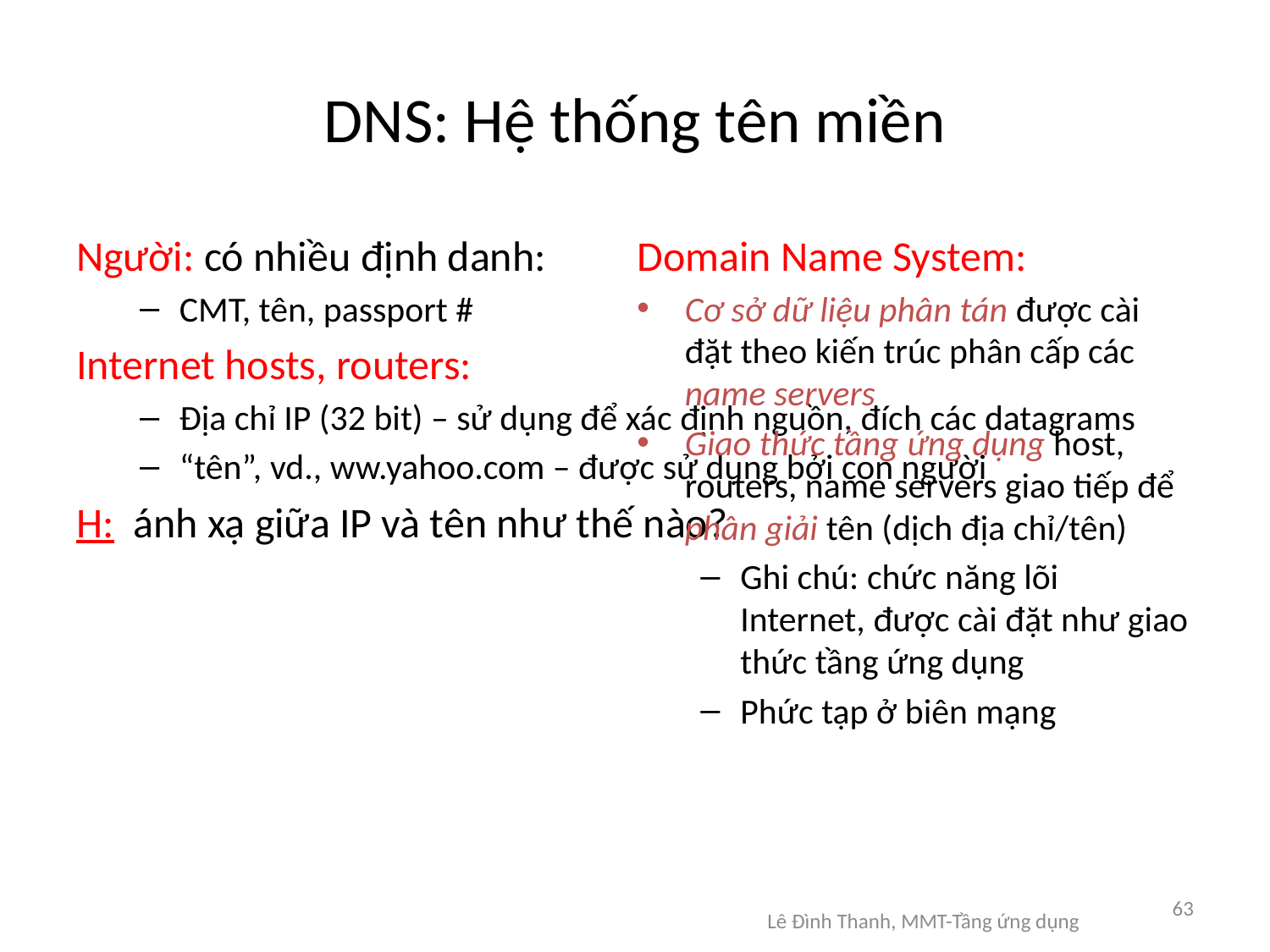

# DNS: Hệ thống tên miền
Người: có nhiều định danh:
CMT, tên, passport #
Internet hosts, routers:
Địa chỉ IP (32 bit) – sử dụng để xác định nguồn, đích các datagrams
“tên”, vd., ww.yahoo.com – được sử dụng bởi con người
H:  ánh xạ giữa IP và tên như thế nào?
Domain Name System:
Cơ sở dữ liệu phân tán được cài đặt theo kiến trúc phân cấp các name servers
Giao thức tầng ứng dụng host, routers, name servers giao tiếp để phân giải tên (dịch địa chỉ/tên)
Ghi chú: chức năng lõi Internet, được cài đặt như giao thức tầng ứng dụng
Phức tạp ở biên mạng
63
Lê Đình Thanh, MMT-Tầng ứng dụng